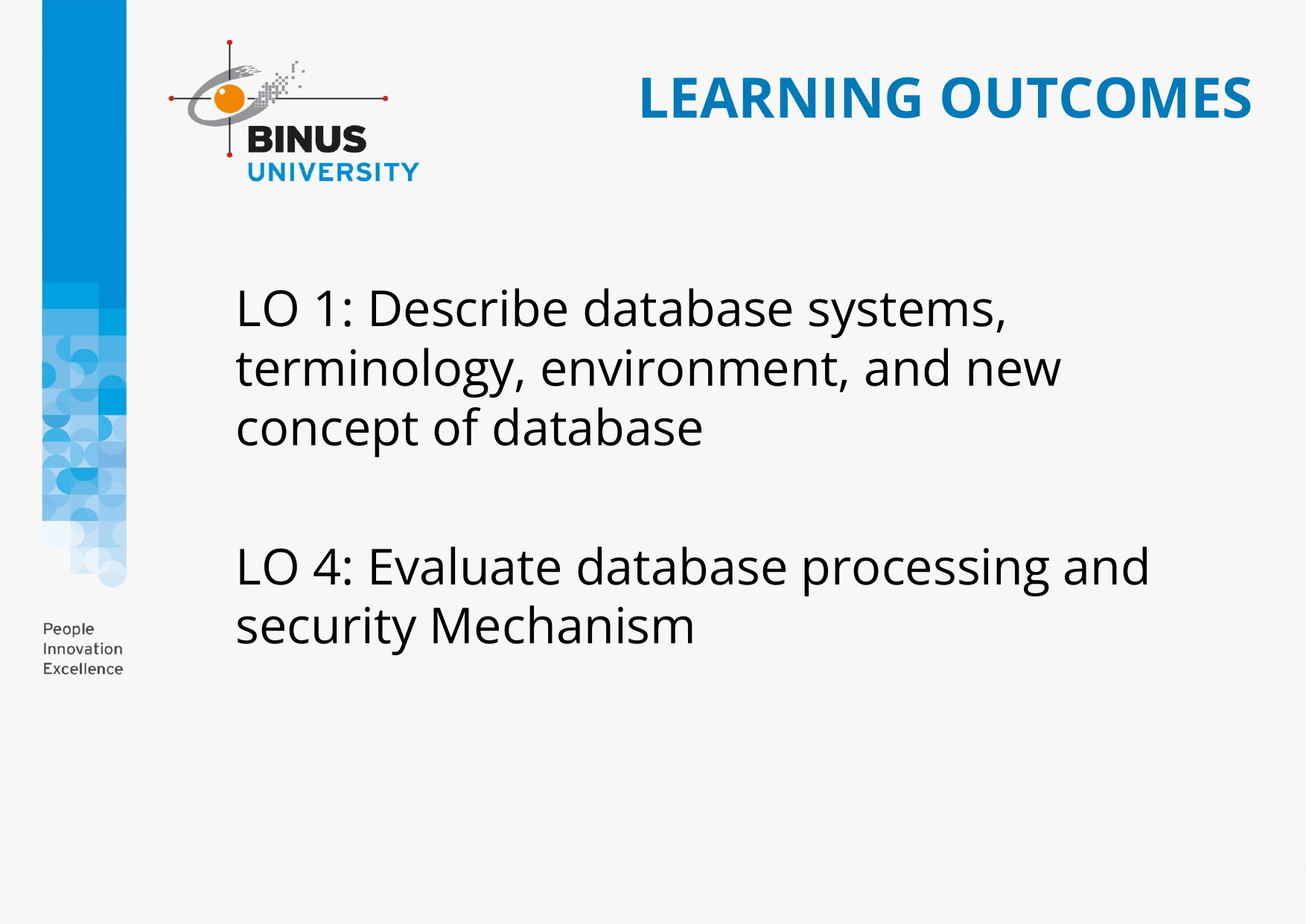

# LEARNING OUTCOMES
LO 1: Describe database systems, terminology, environment, and new concept of database

LO 4: Evaluate database processing and security Mechanism